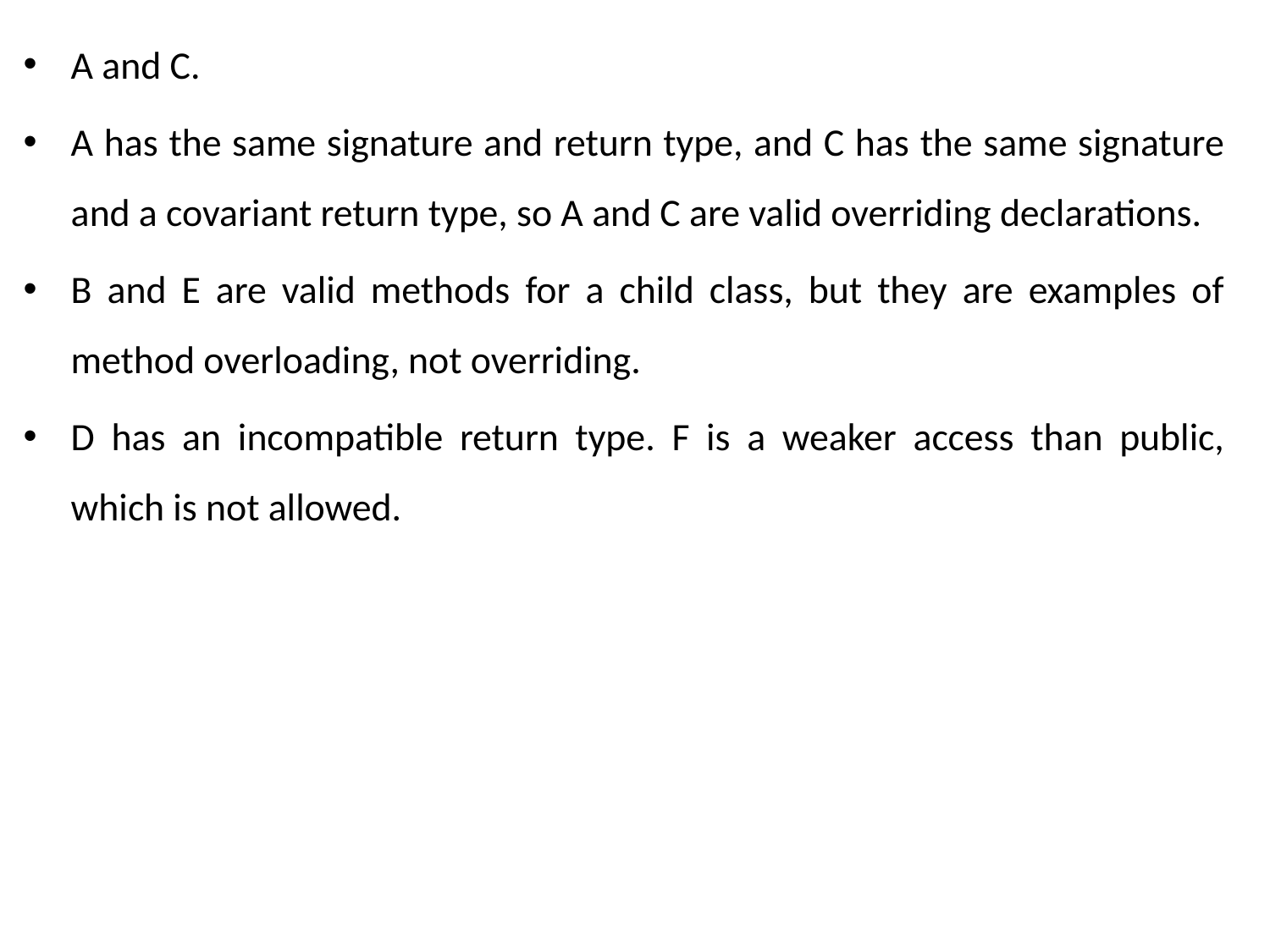

A and C.
A has the same signature and return type, and C has the same signature and a covariant return type, so A and C are valid overriding declarations.
B and E are valid methods for a child class, but they are examples of method overloading, not overriding.
D has an incompatible return type. F is a weaker access than public, which is not allowed.